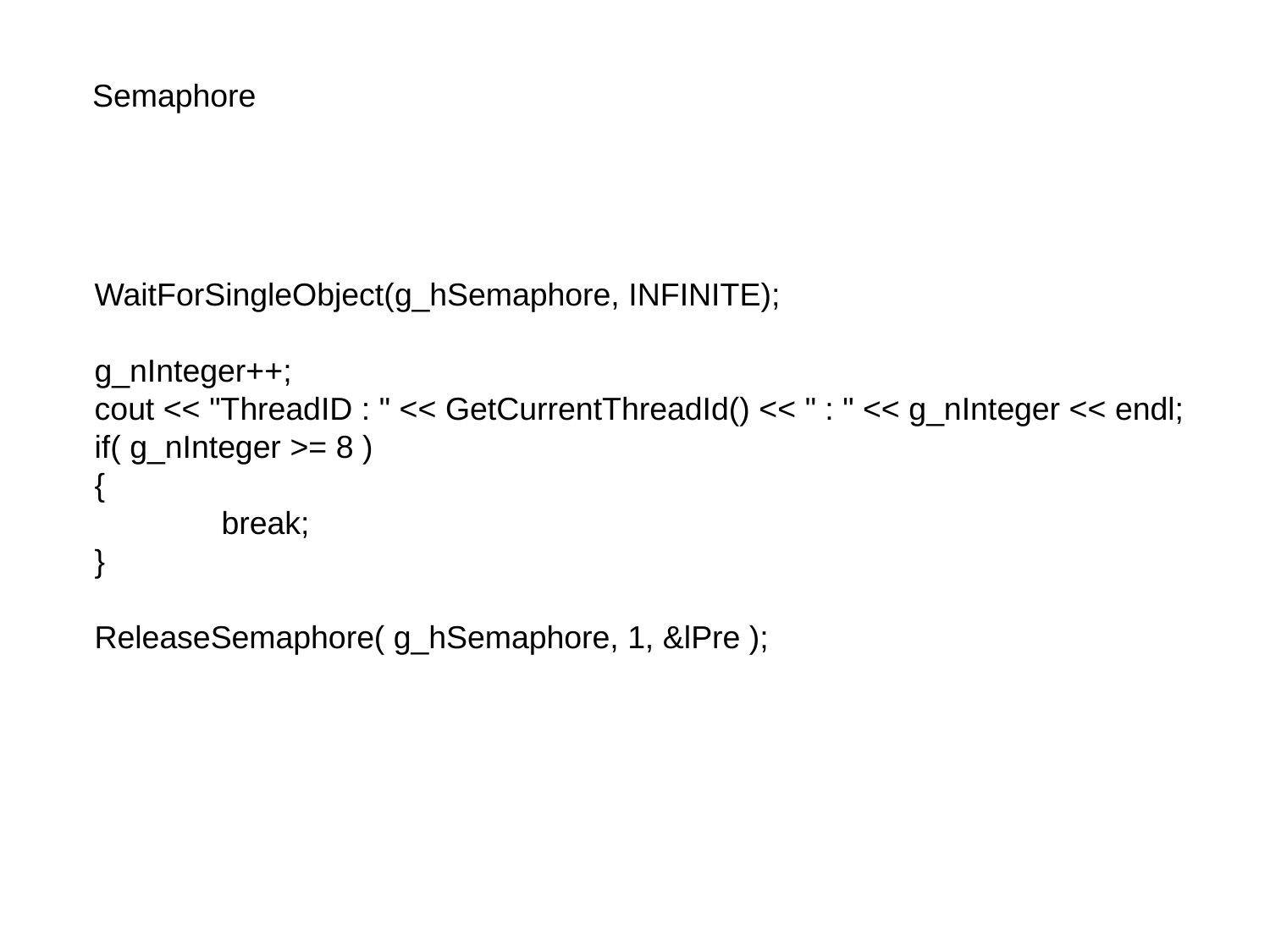

Semaphore
WaitForSingleObject(g_hSemaphore, INFINITE);

g_nInteger++;
cout << "ThreadID : " << GetCurrentThreadId() << " : " << g_nInteger << endl;
if( g_nInteger >= 8 )
{
	break;
}

ReleaseSemaphore( g_hSemaphore, 1, &lPre );